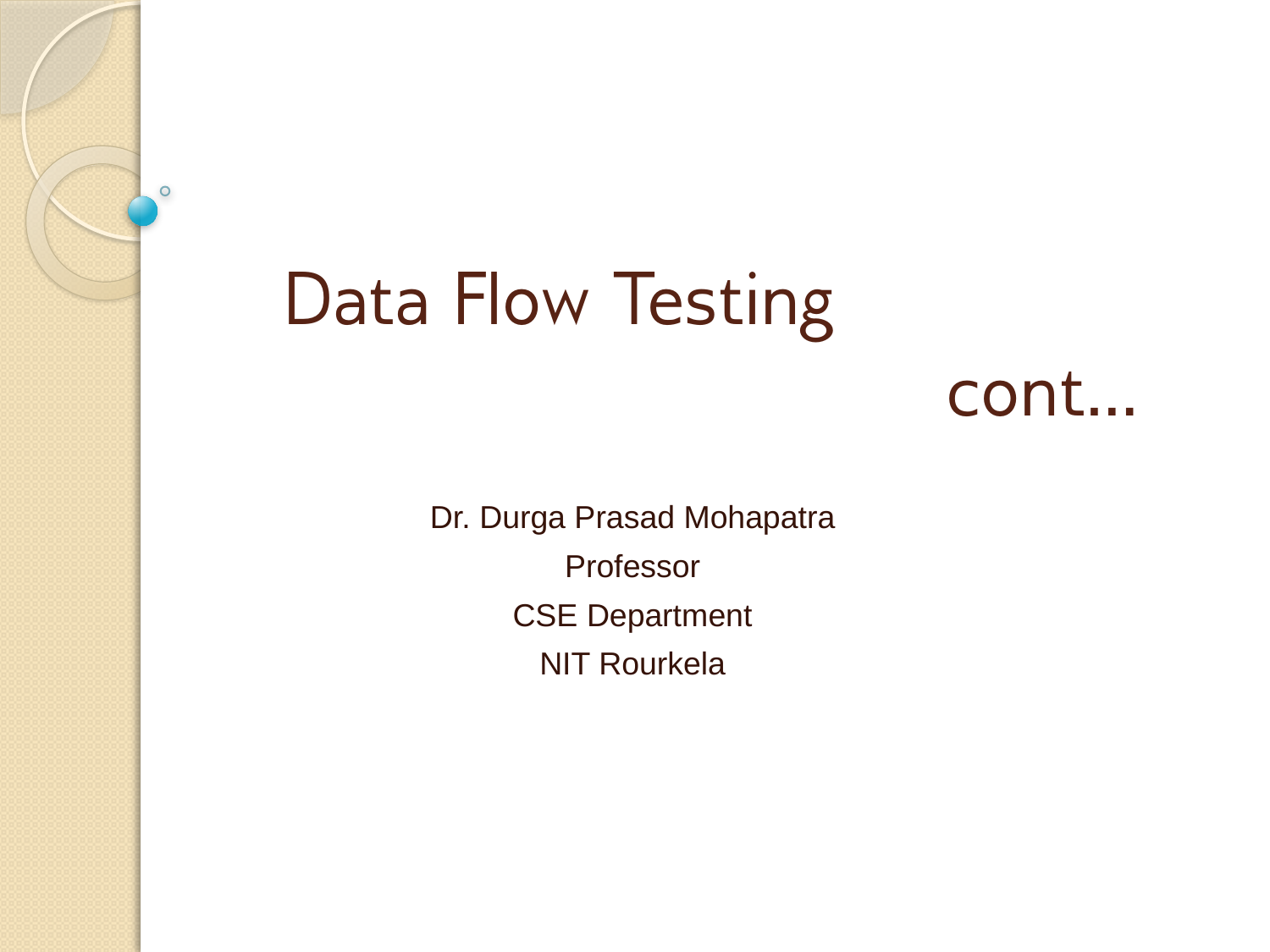

# Data Flow Testing cont…
Dr. Durga Prasad Mohapatra
Professor
CSE Department
NIT Rourkela